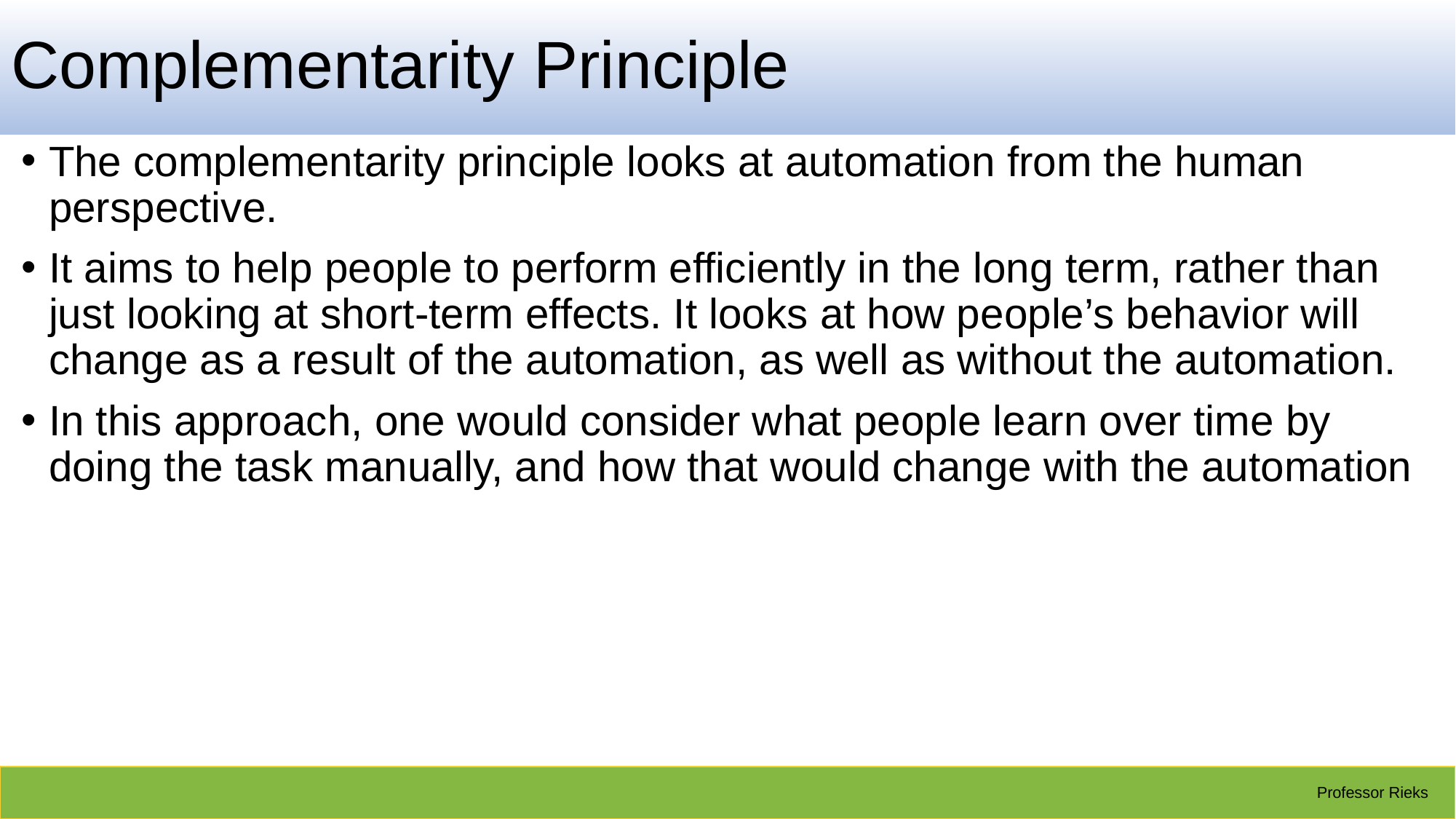

# Complementarity Principle
The complementarity principle looks at automation from the human perspective.
It aims to help people to perform efficiently in the long term, rather than just looking at short-term effects. It looks at how people’s behavior will change as a result of the automation, as well as without the automation.
In this approach, one would consider what people learn over time by doing the task manually, and how that would change with the automation